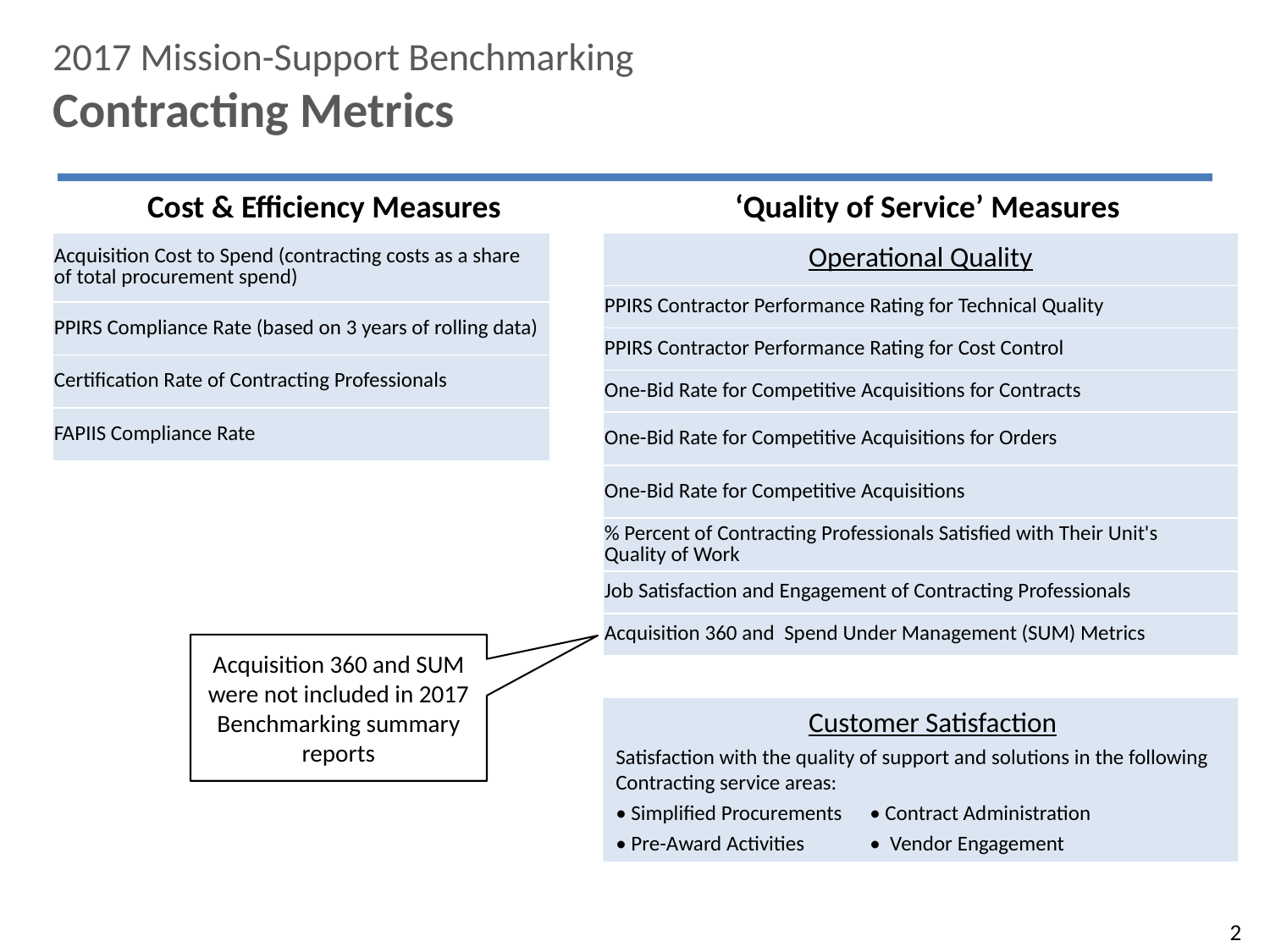

2017 Mission-Support Benchmarking
Contracting Metrics
Cost & Efficiency Measures

‘Quality of Service’ Measures

| Acquisition Cost to Spend (contracting costs as a share of total procurement spend) |
| --- |
| PPIRS Compliance Rate (based on 3 years of rolling data) |
| Certification Rate of Contracting Professionals |
| FAPIIS Compliance Rate |
| Operational Quality |
| --- |
| PPIRS Contractor Performance Rating for Technical Quality |
| PPIRS Contractor Performance Rating for Cost Control |
| One-Bid Rate for Competitive Acquisitions for Contracts |
| One-Bid Rate for Competitive Acquisitions for Orders |
| One-Bid Rate for Competitive Acquisitions |
| % Percent of Contracting Professionals Satisfied with Their Unit's Quality of Work |
| Job Satisfaction and Engagement of Contracting Professionals |
| Acquisition 360 and Spend Under Management (SUM) Metrics |
Acquisition 360 and SUM were not included in 2017 Benchmarking summary reports
Customer Satisfaction
Satisfaction with the quality of support and solutions in the following Contracting service areas:
• Simplified Procurements	• Contract Administration
• Pre-Award Activities	•  Vendor Engagement
2